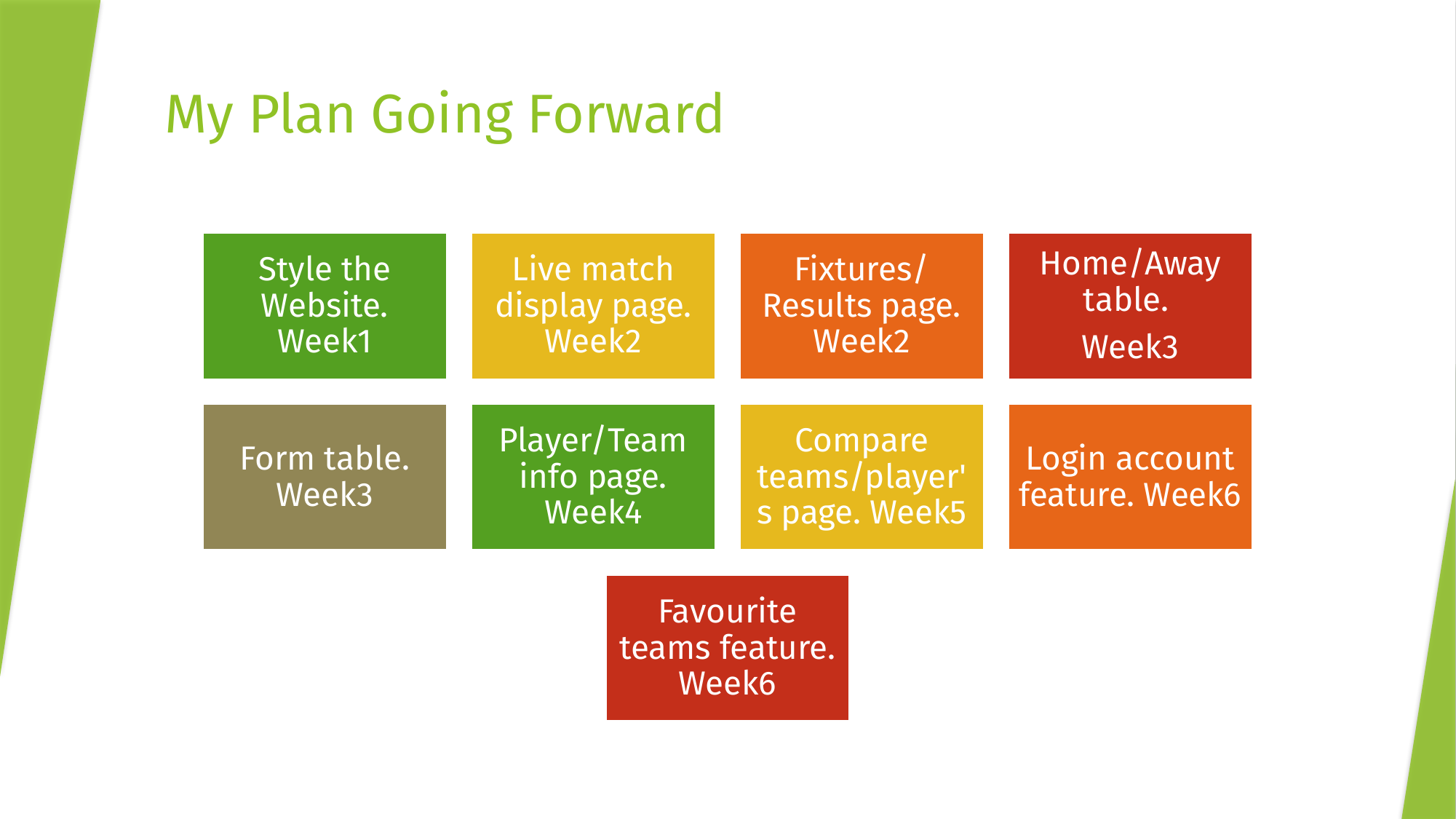

# My Plan Going Forward
Style the Website. Week1
Live match display page. Week2
Fixtures/ Results page. Week2
Home/Away table.
Week3
Form table. Week3
Player/Team info page. Week4
Compare teams/player's page. Week5
Login account feature. Week6
Favourite teams feature. Week6